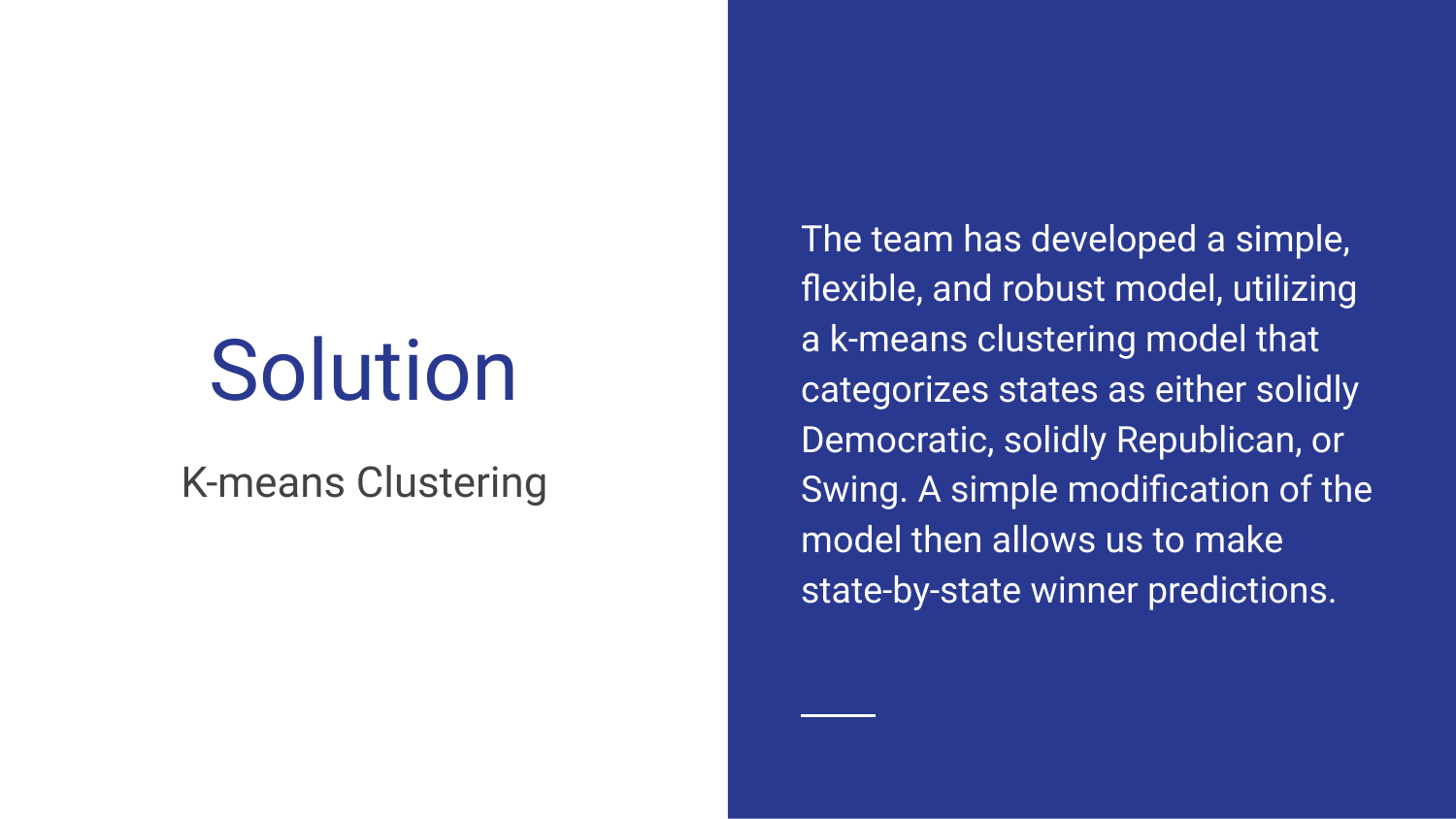

The team has developed a simple, flexible, and robust model, utilizing a k-means clustering model that categorizes states as either solidly Democratic, solidly Republican, or Swing. A simple modification of the model then allows us to make state-by-state winner predictions.
# Solution
K-means Clustering